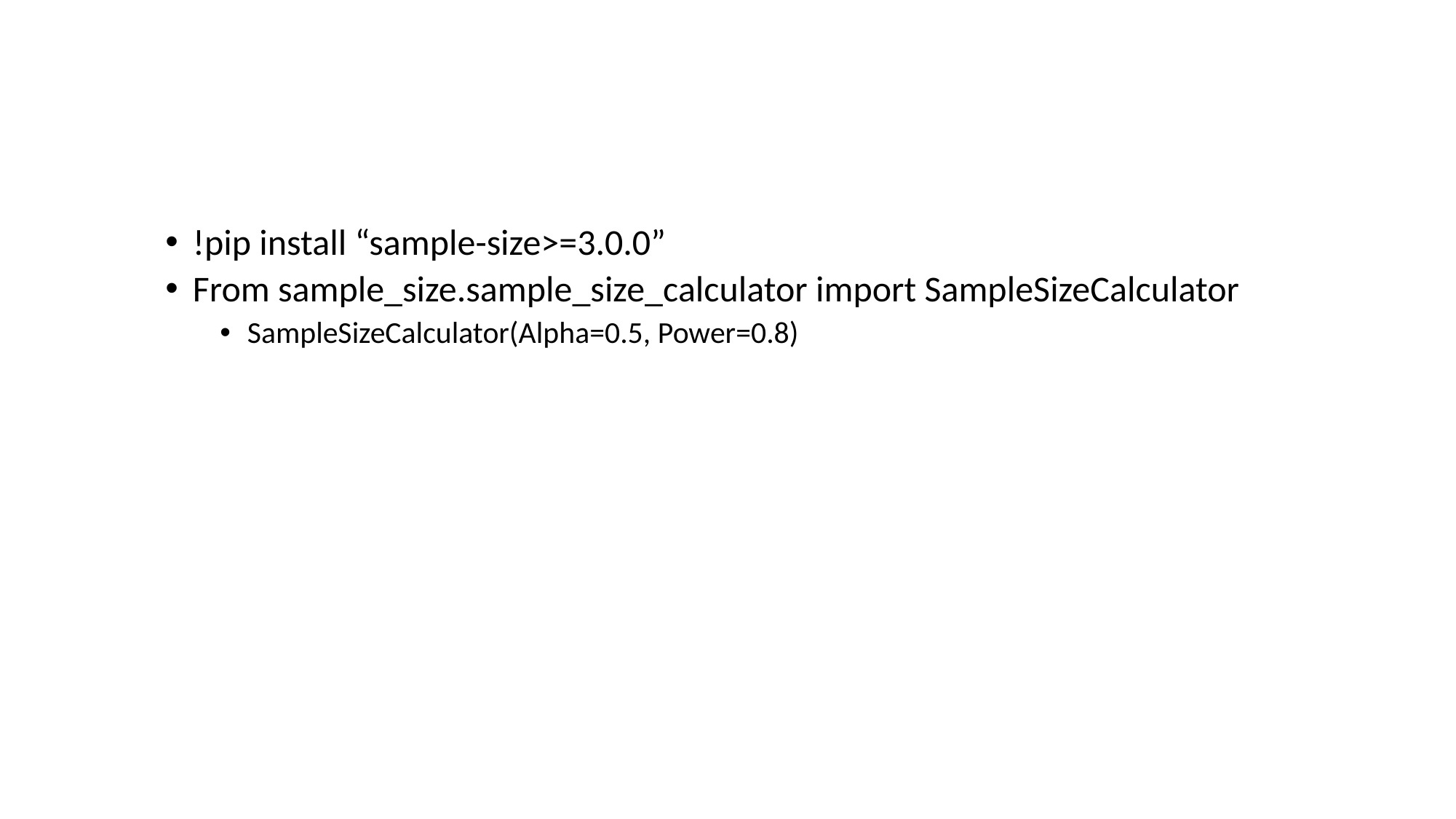

#
!pip install “sample-size>=3.0.0”
From sample_size.sample_size_calculator import SampleSizeCalculator
SampleSizeCalculator(Alpha=0.5, Power=0.8)